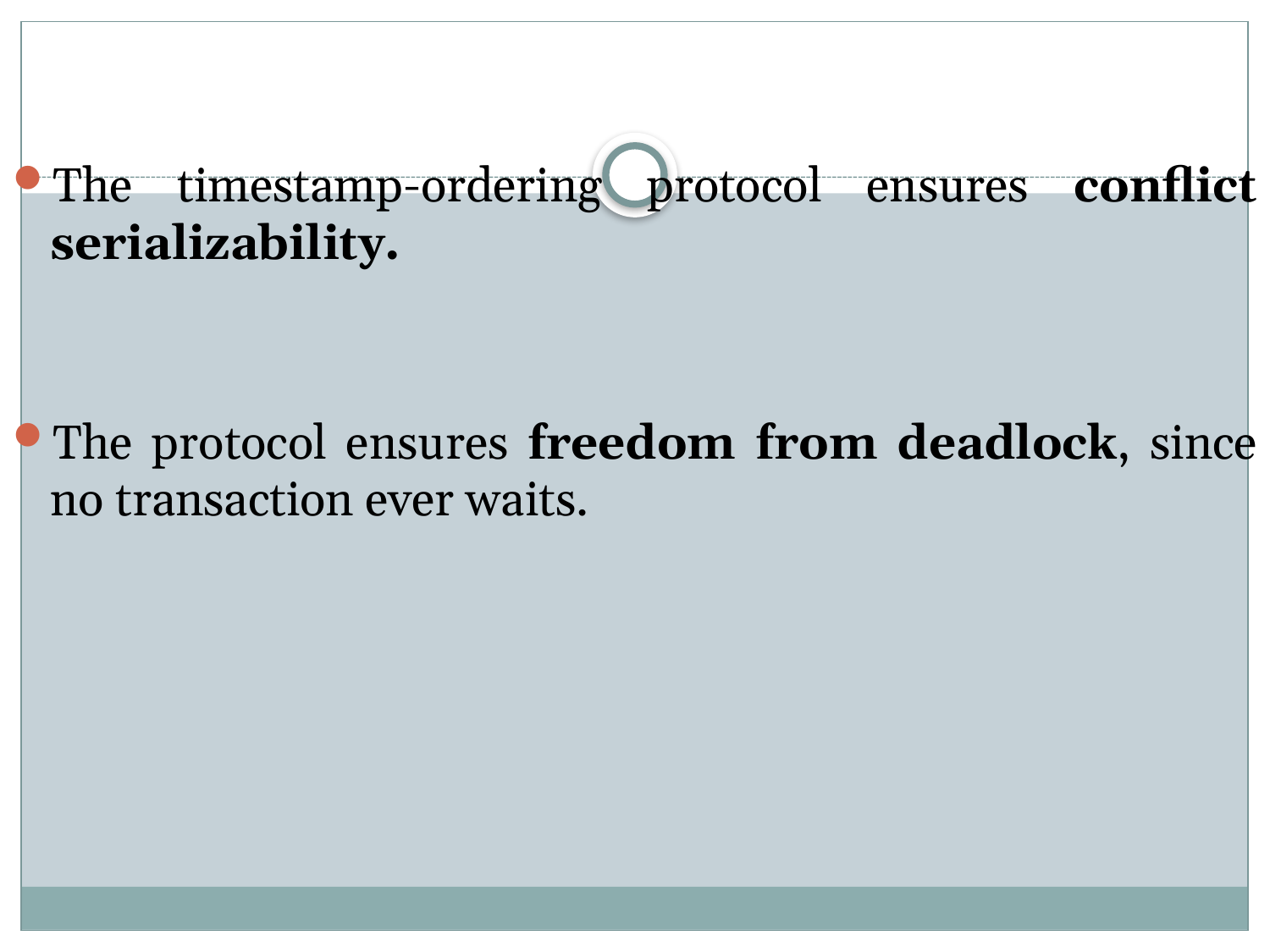

#
The timestamp-ordering protocol ensures conflict serializability.

The protocol ensures freedom from deadlock, since no transaction ever waits.